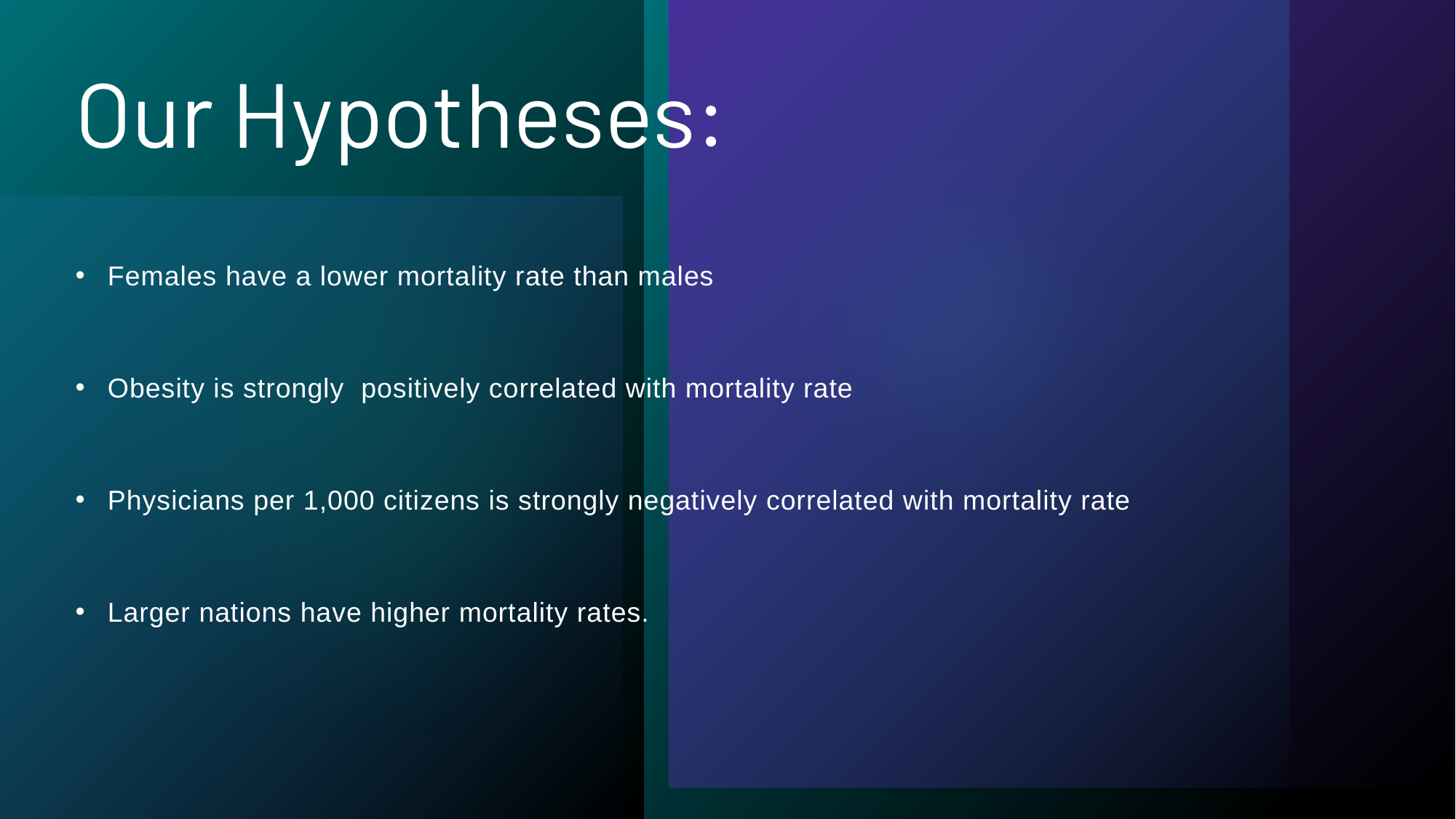

# Our Hypotheses:

Females have a lower mortality rate than males

Obesity is strongly  positively correlated with mortality rate

Physicians per 1,000 citizens is strongly negatively correlated with mortality rate

Larger nations have higher mortality rates.